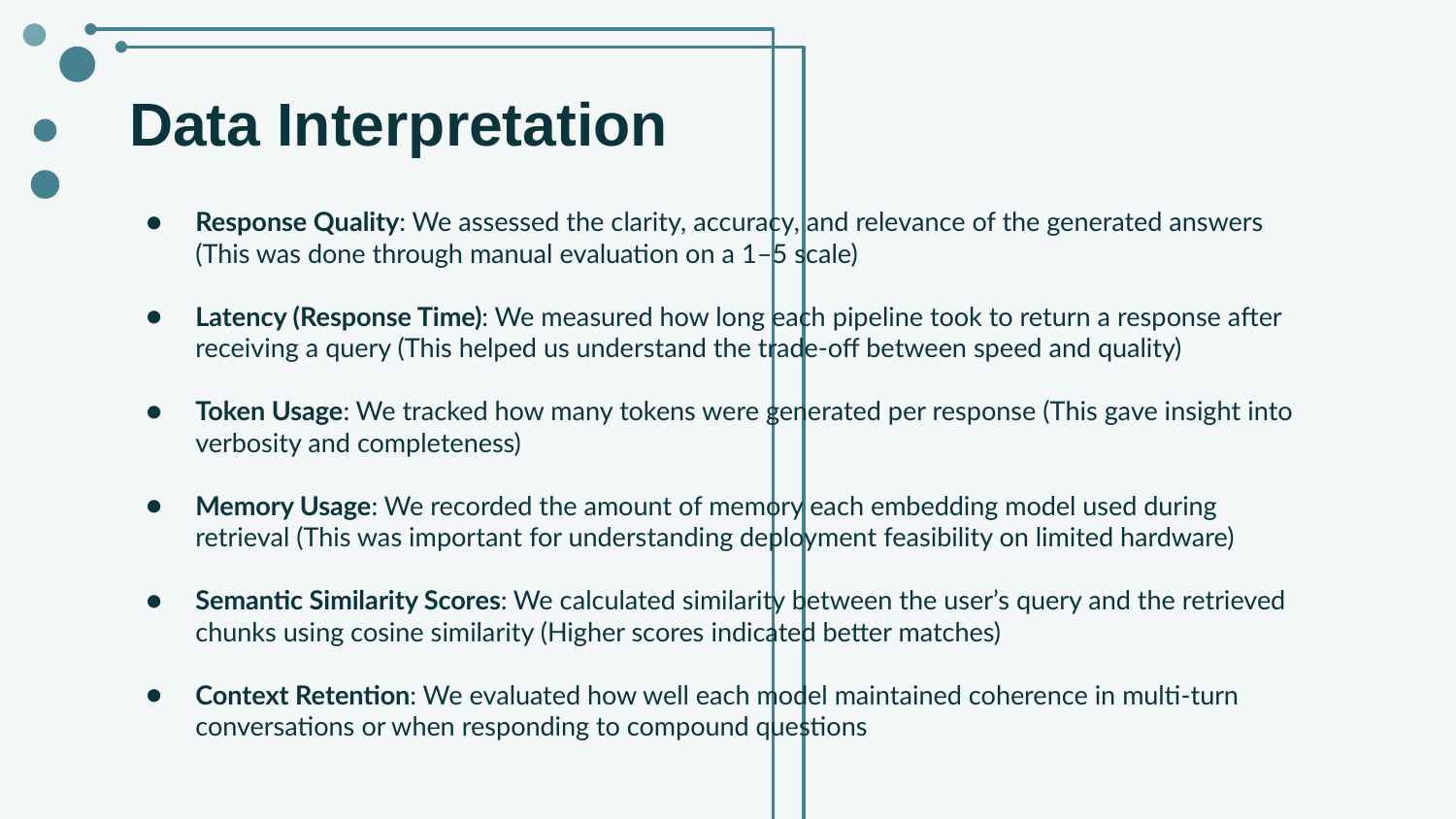

# Data Interpretation
Response Quality: We assessed the clarity, accuracy, and relevance of the generated answers (This was done through manual evaluation on a 1–5 scale)
Latency (Response Time): We measured how long each pipeline took to return a response after receiving a query (This helped us understand the trade-off between speed and quality)
Token Usage: We tracked how many tokens were generated per response (This gave insight into verbosity and completeness)
Memory Usage: We recorded the amount of memory each embedding model used during retrieval (This was important for understanding deployment feasibility on limited hardware)
Semantic Similarity Scores: We calculated similarity between the user’s query and the retrieved chunks using cosine similarity (Higher scores indicated better matches)
Context Retention: We evaluated how well each model maintained coherence in multi-turn conversations or when responding to compound questions